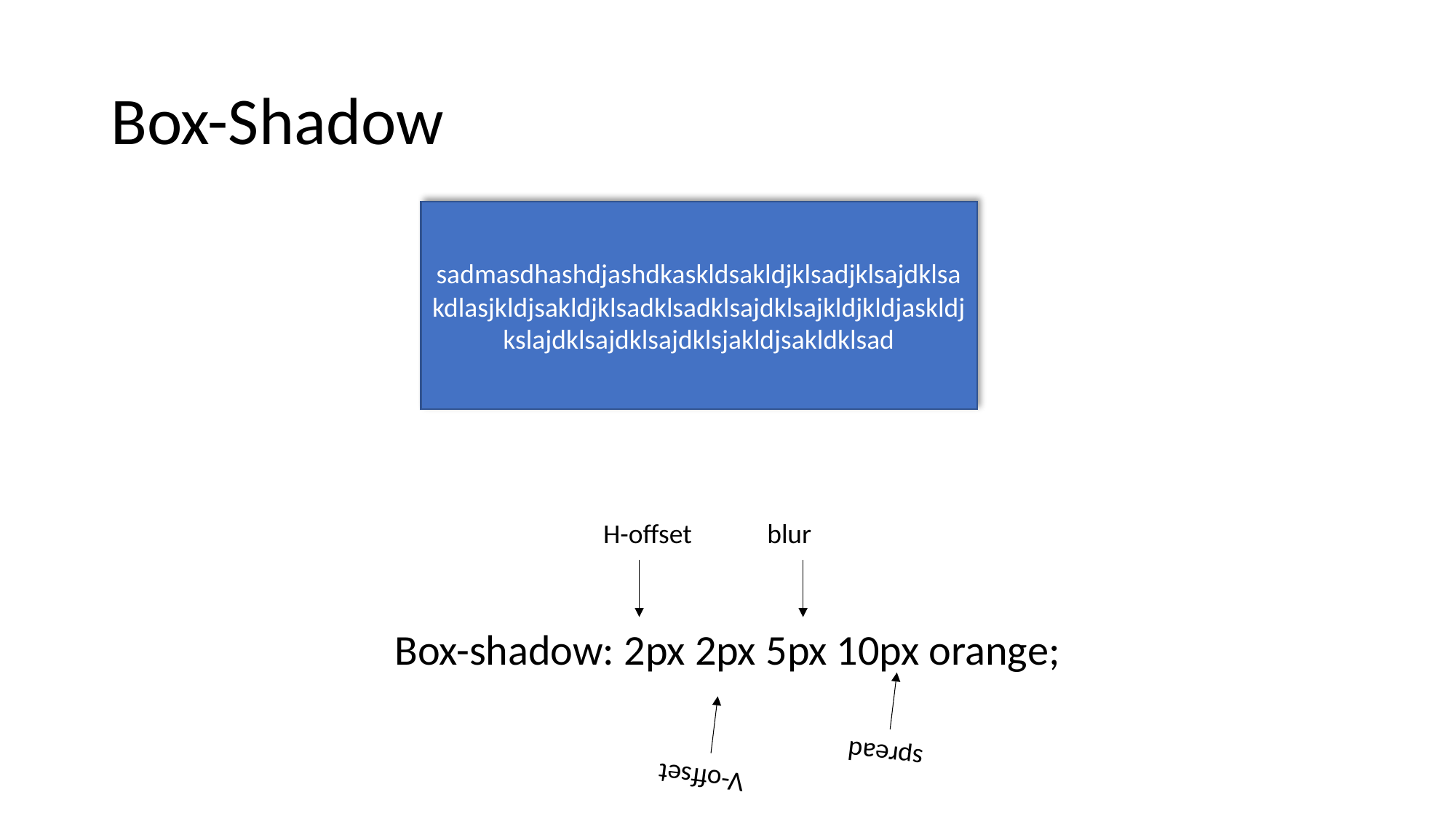

# Box-Shadow
sadmasdhashdjashdkaskldsakldjklsadjklsajdklsakdlasjkldjsakldjklsadklsadklsajdklsajkldjkldjaskldjkslajdklsajdklsajdklsjakldjsakldklsad
H-offset
blur
Box-shadow: 2px 2px 5px 10px orange;
spread
V-offset